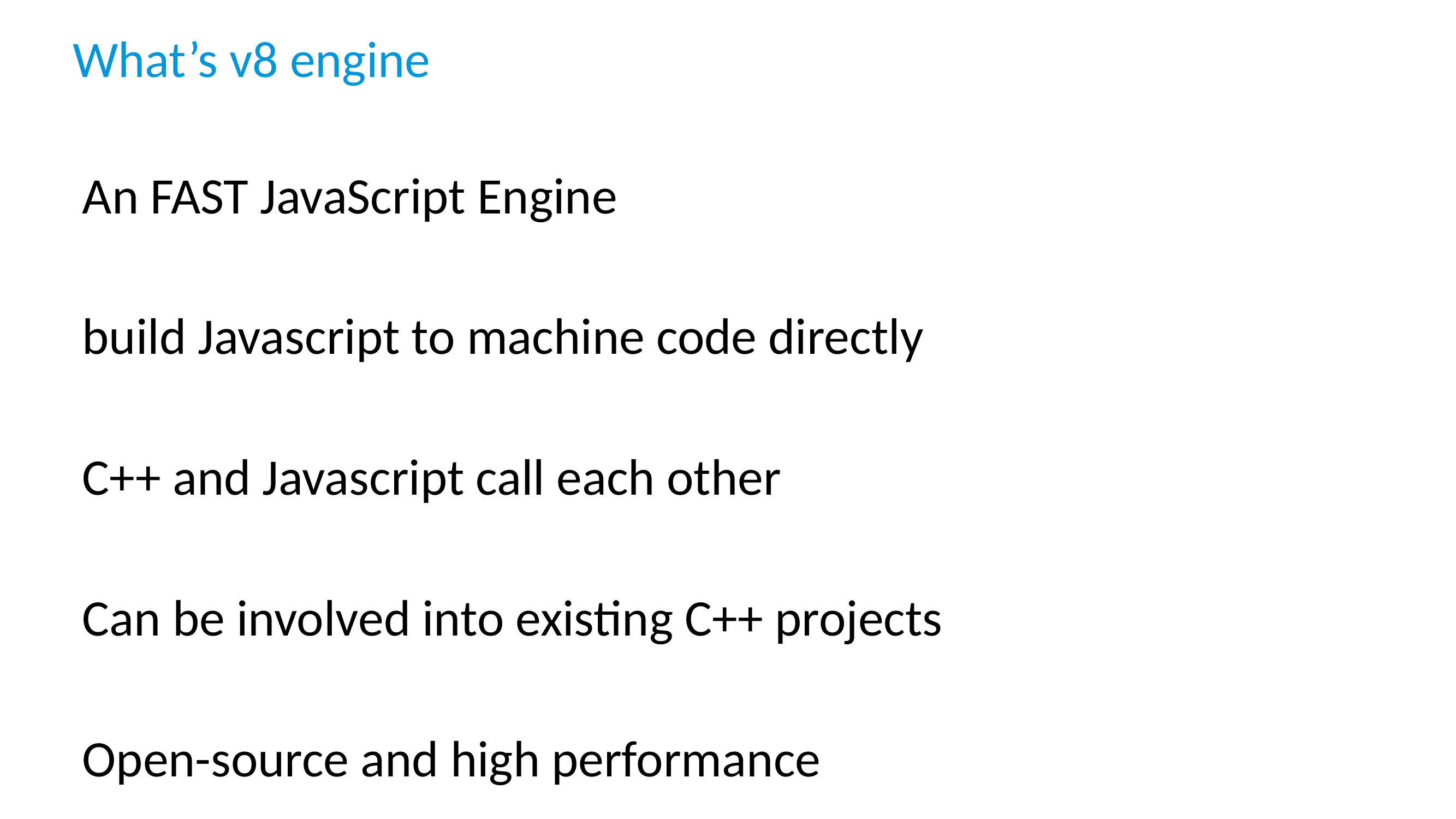

# What’s v8 engine
An FAST JavaScript Engine

build Javascript to machine code directly

C++ and Javascript call each other

Can be involved into existing C++ projects

Open-source and high performance